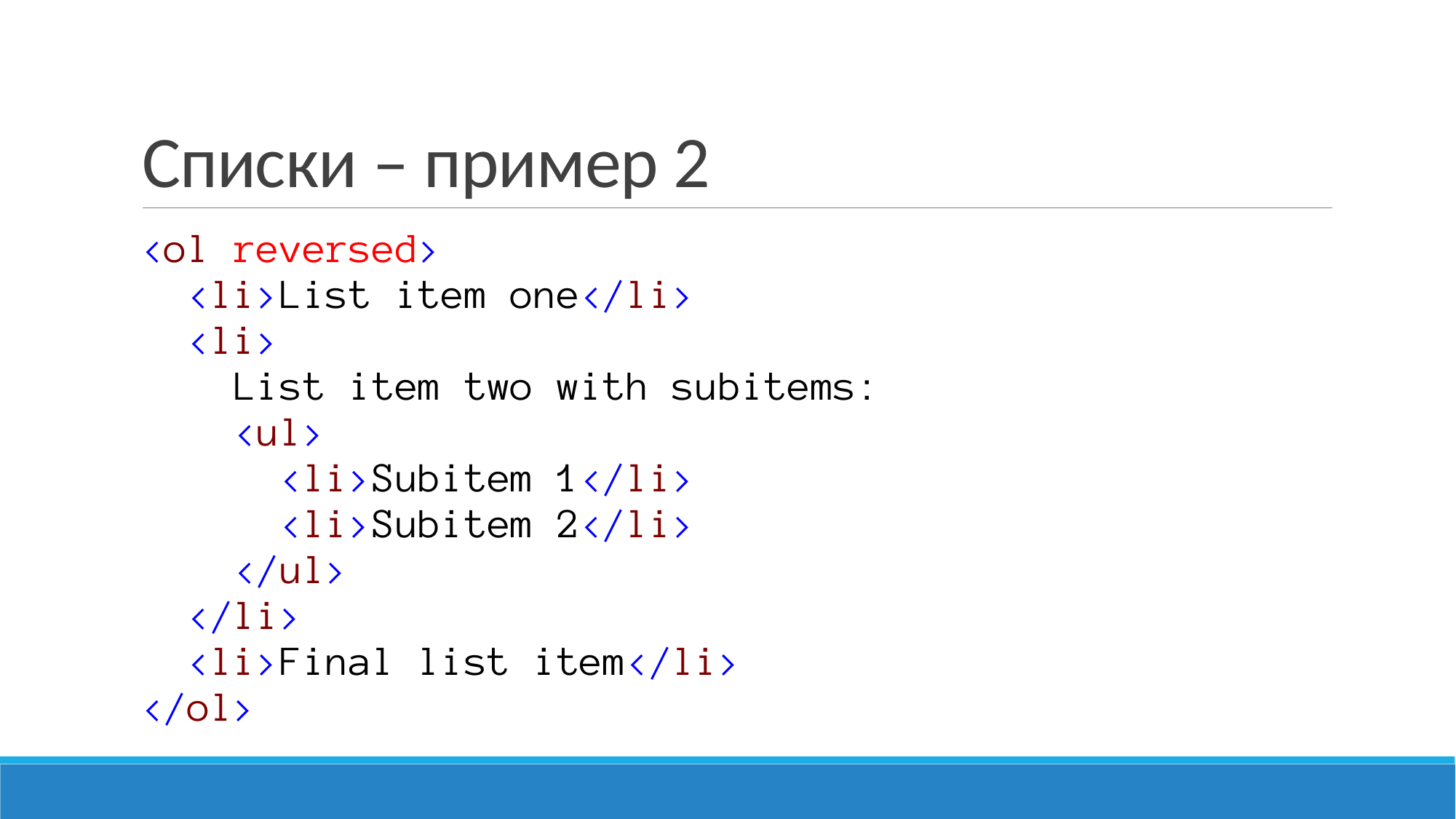

# Списки – пример 2
<ol reversed>
  <li>List item one</li>
  <li>
    List item two with subitems:
    <ul>
      <li>Subitem 1</li>
      <li>Subitem 2</li>
    </ul>
  </li>
  <li>Final list item</li>
</ol>